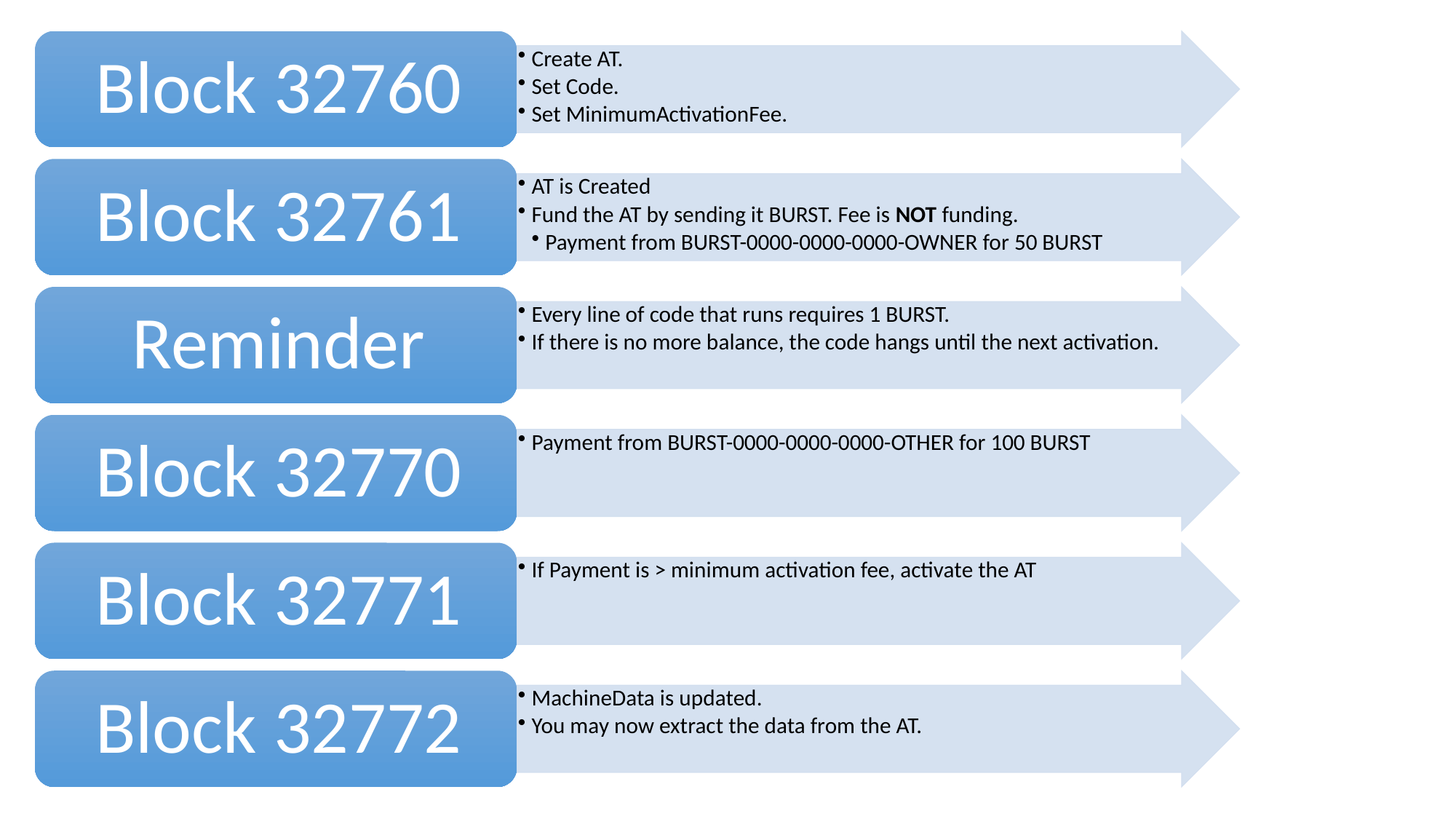

Create AT.
Set Code.
Set MinimumActivationFee.
Block 32760
AT is Created
Fund the AT by sending it BURST. Fee is NOT funding.
Payment from BURST-0000-0000-0000-OWNER for 50 BURST
Block 32761
Every line of code that runs requires 1 BURST.
If there is no more balance, the code hangs until the next activation.
Reminder
Payment from BURST-0000-0000-0000-OTHER for 100 BURST
Block 32770
If Payment is > minimum activation fee, activate the AT
Block 32771
MachineData is updated.
You may now extract the data from the AT.
Block 32772